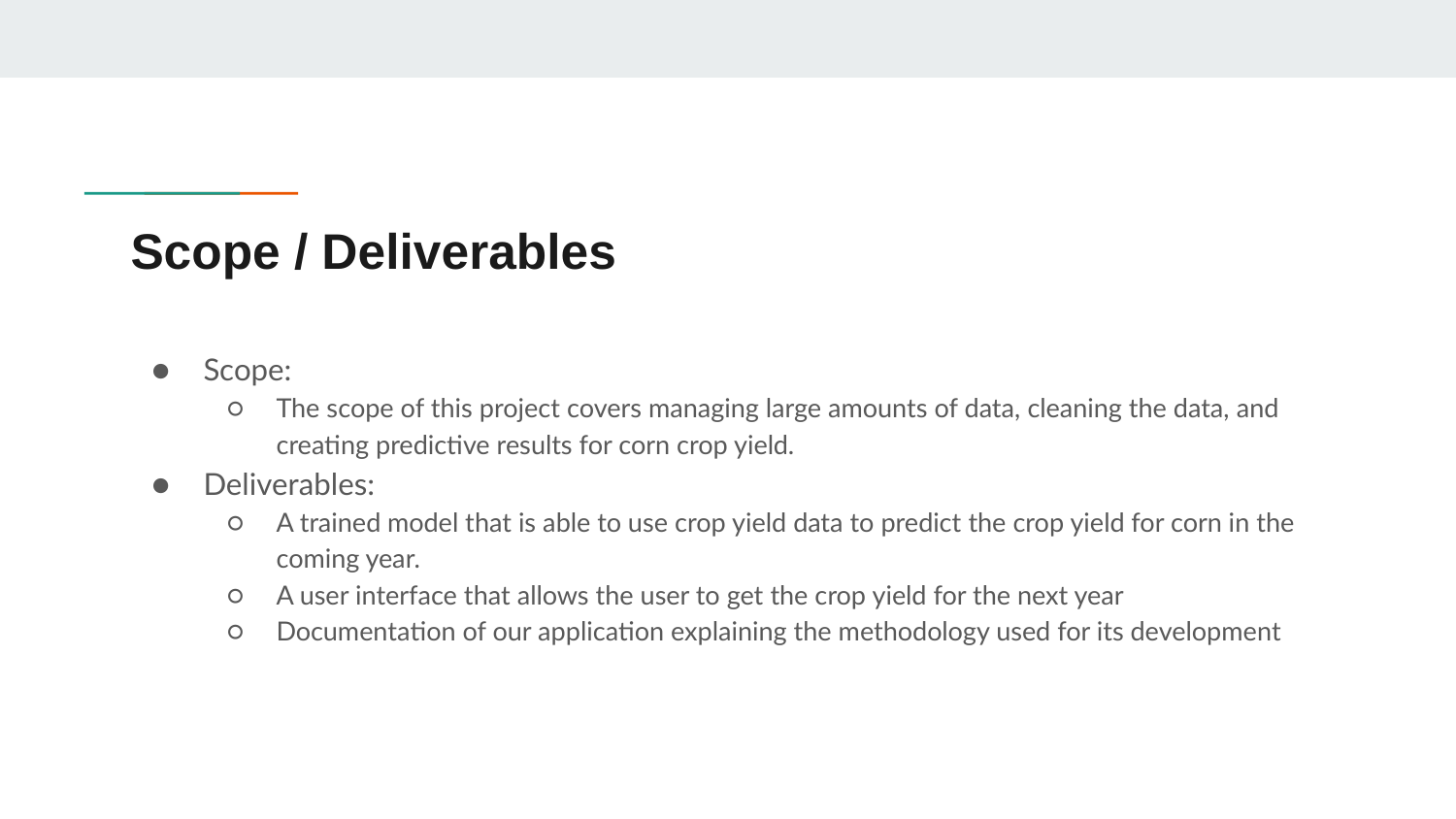

# Scope / Deliverables
Scope:
The scope of this project covers managing large amounts of data, cleaning the data, and creating predictive results for corn crop yield.
Deliverables:
A trained model that is able to use crop yield data to predict the crop yield for corn in the coming year.
A user interface that allows the user to get the crop yield for the next year
Documentation of our application explaining the methodology used for its development